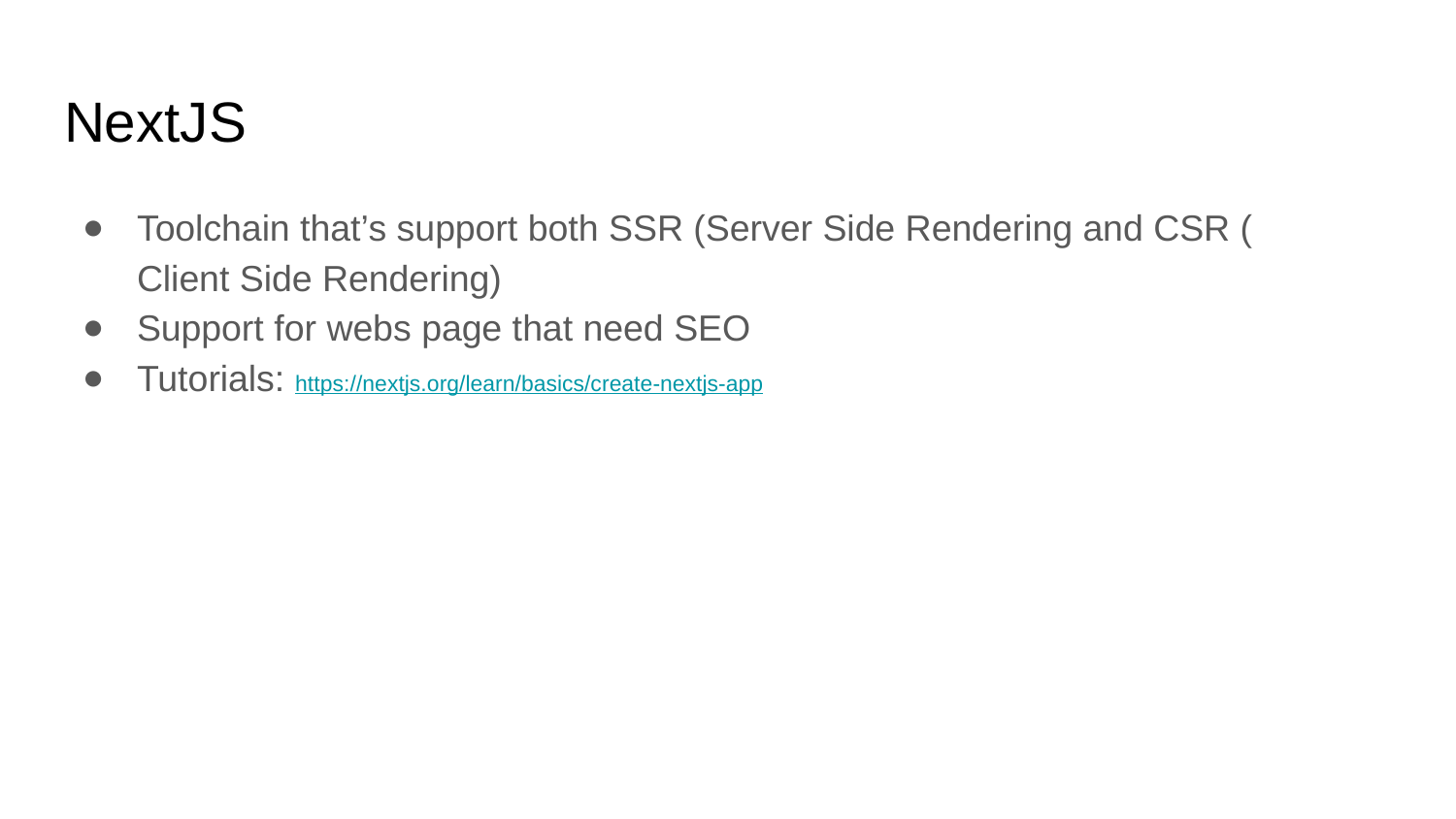

# NextJS
Toolchain that’s support both SSR (Server Side Rendering and CSR (
Client Side Rendering)
Support for webs page that need SEO
Tutorials: https://nextjs.org/learn/basics/create-nextjs-app